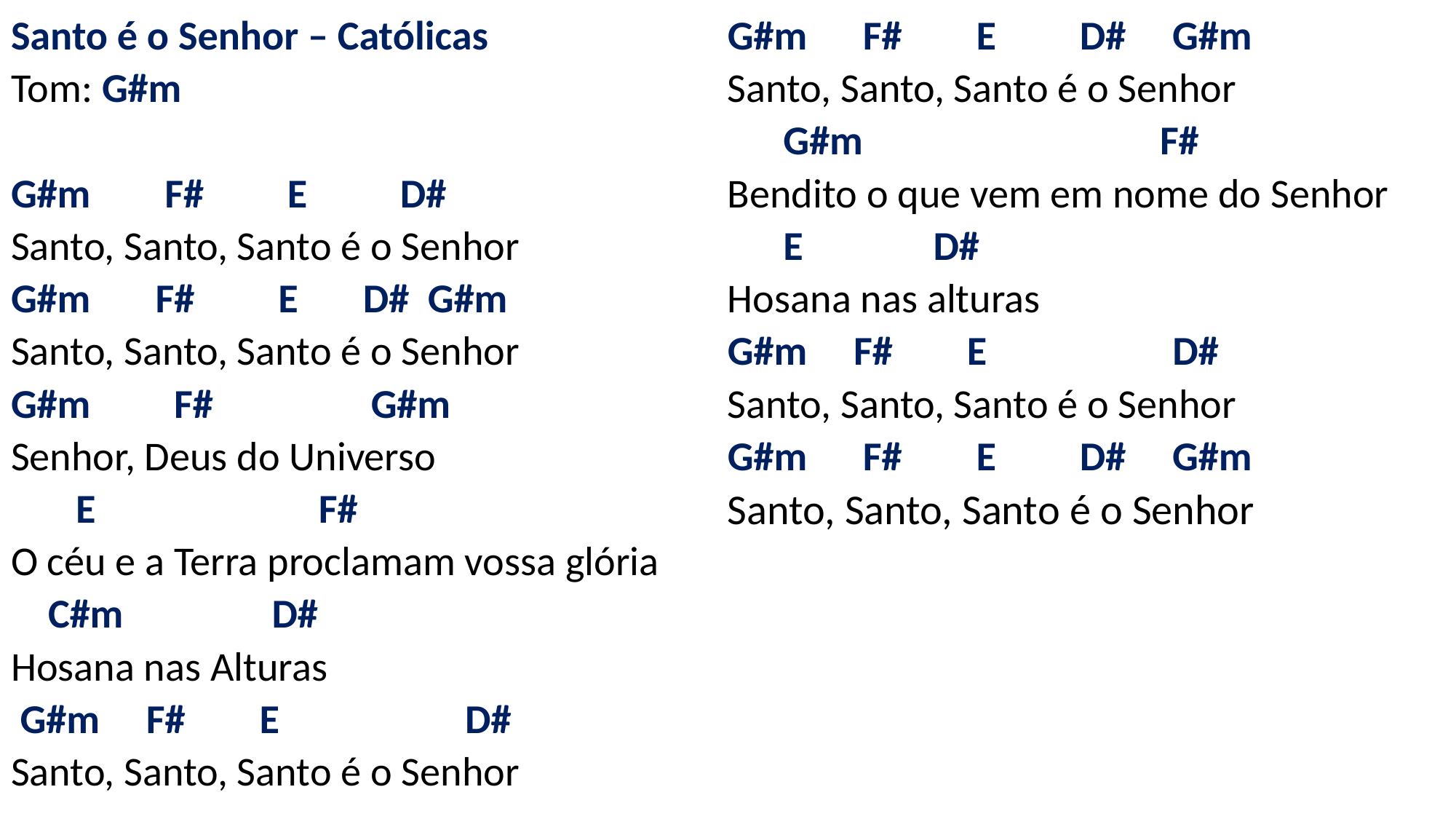

# Santo é o Senhor – Católicas Tom: G#m   G#m        F#         E          D# Santo, Santo, Santo é o Senhor G#m       F#         E       D#  G#m Santo, Santo, Santo é o Senhor G#m         F#                 G#m Senhor, Deus do Universo E                        F# O céu e a Terra proclamam vossa glória C#m                D# Hosana nas Alturas G#m     F#        E                    D# Santo, Santo, Santo é o Senhor G#m      F#        E         D#     G#m Santo, Santo, Santo é o Senhor G#m                                F# Bendito o que vem em nome do Senhor E              D# Hosana nas alturas G#m     F#        E                    D# Santo, Santo, Santo é o Senhor G#m      F#        E         D#     G#m Santo, Santo, Santo é o Senhor